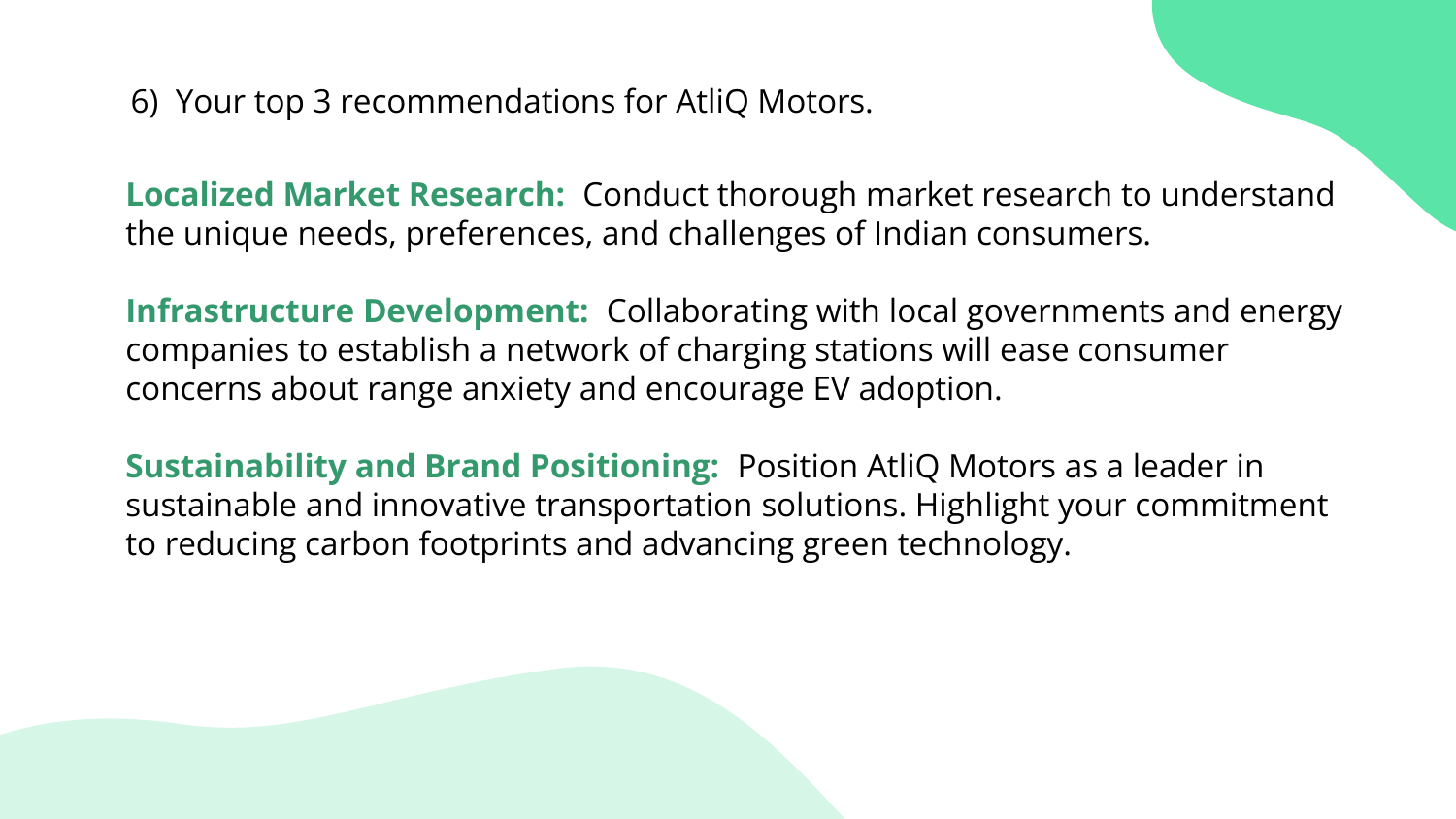

6)  Your top 3 recommendations for AtliQ Motors.

Localized Market Research:  Conduct thorough market research to understand the unique needs, preferences, and challenges of Indian consumers.
Infrastructure Development:  Collaborating with local governments and energy companies to establish a network of charging stations will ease consumer concerns about range anxiety and encourage EV adoption.
Sustainability and Brand Positioning:  Position AtliQ Motors as a leader in sustainable and innovative transportation solutions. Highlight your commitment to reducing carbon footprints and advancing green technology.